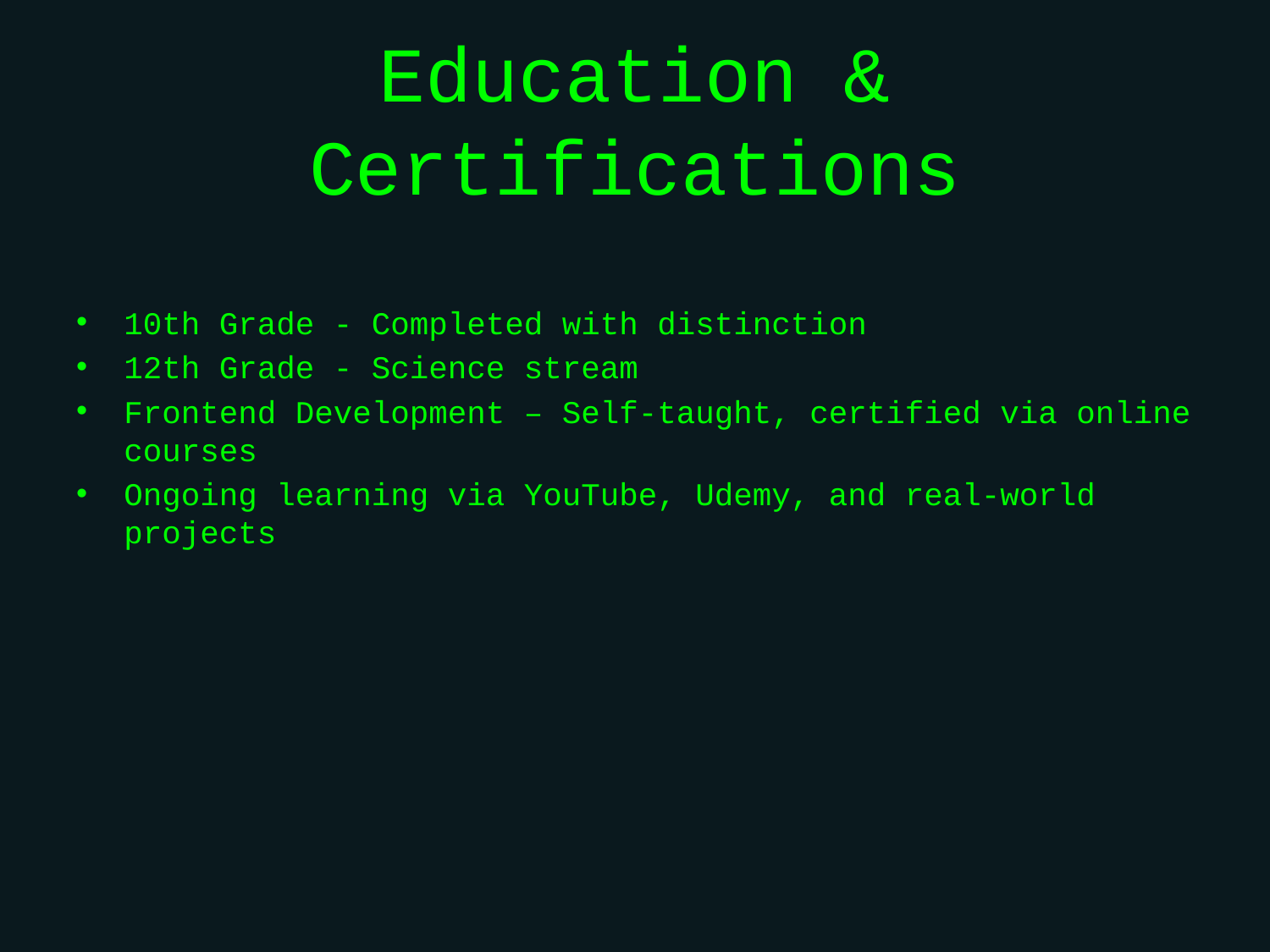

# Education & Certifications

10th Grade - Completed with distinction
12th Grade - Science stream
Frontend Development – Self-taught, certified via online courses
Ongoing learning via YouTube, Udemy, and real-world projects